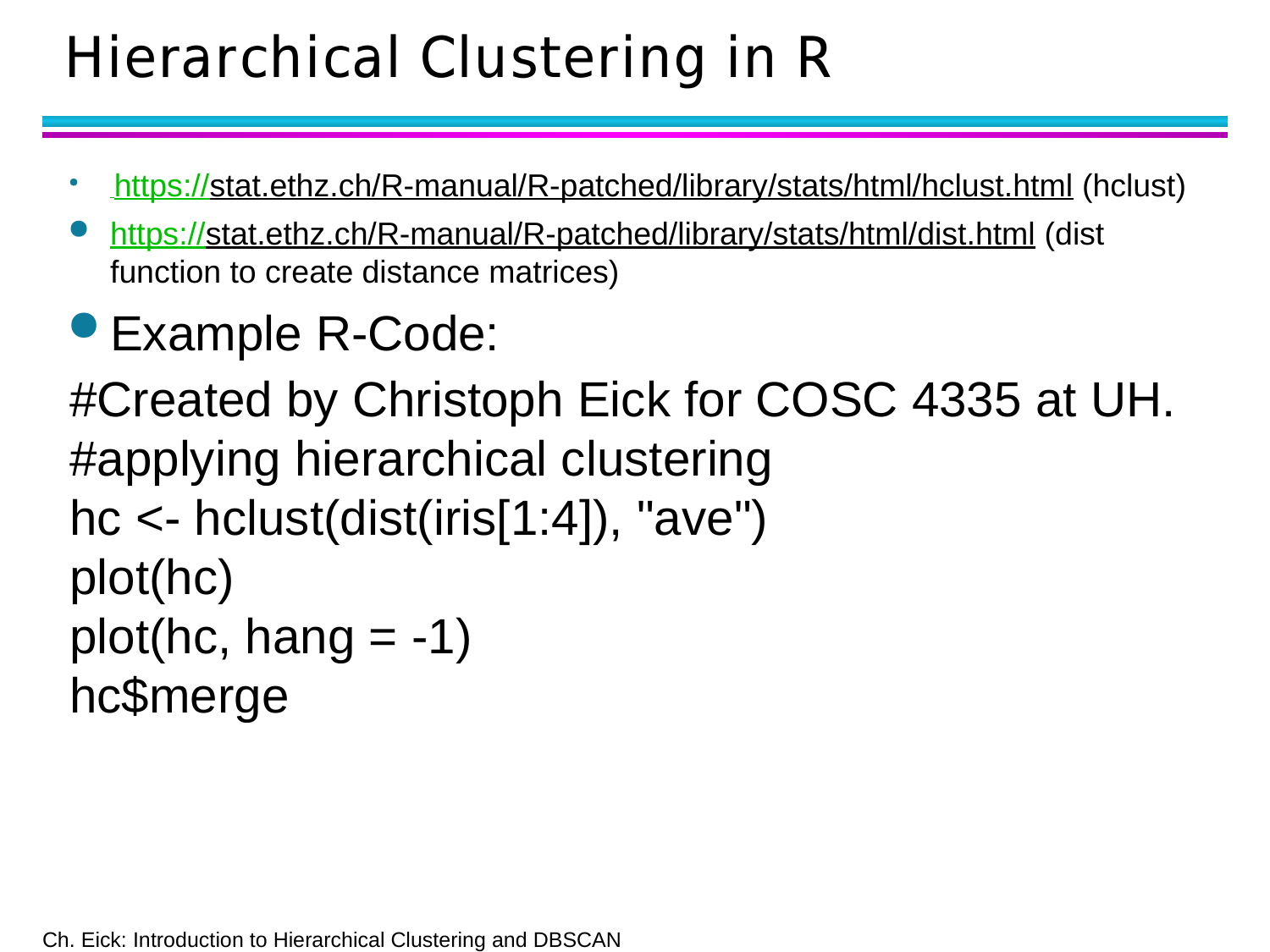

# Hierarchical Clustering in R
 https://stat.ethz.ch/R-manual/R-patched/library/stats/html/hclust.html (hclust)
https://stat.ethz.ch/R-manual/R-patched/library/stats/html/dist.html (dist function to create distance matrices)
Example R-Code:
#Created by Christoph Eick for COSC 4335 at UH.
#applying hierarchical clustering
hc <- hclust(dist(iris[1:4]), "ave")
plot(hc)
plot(hc, hang = -1)
hc$merge